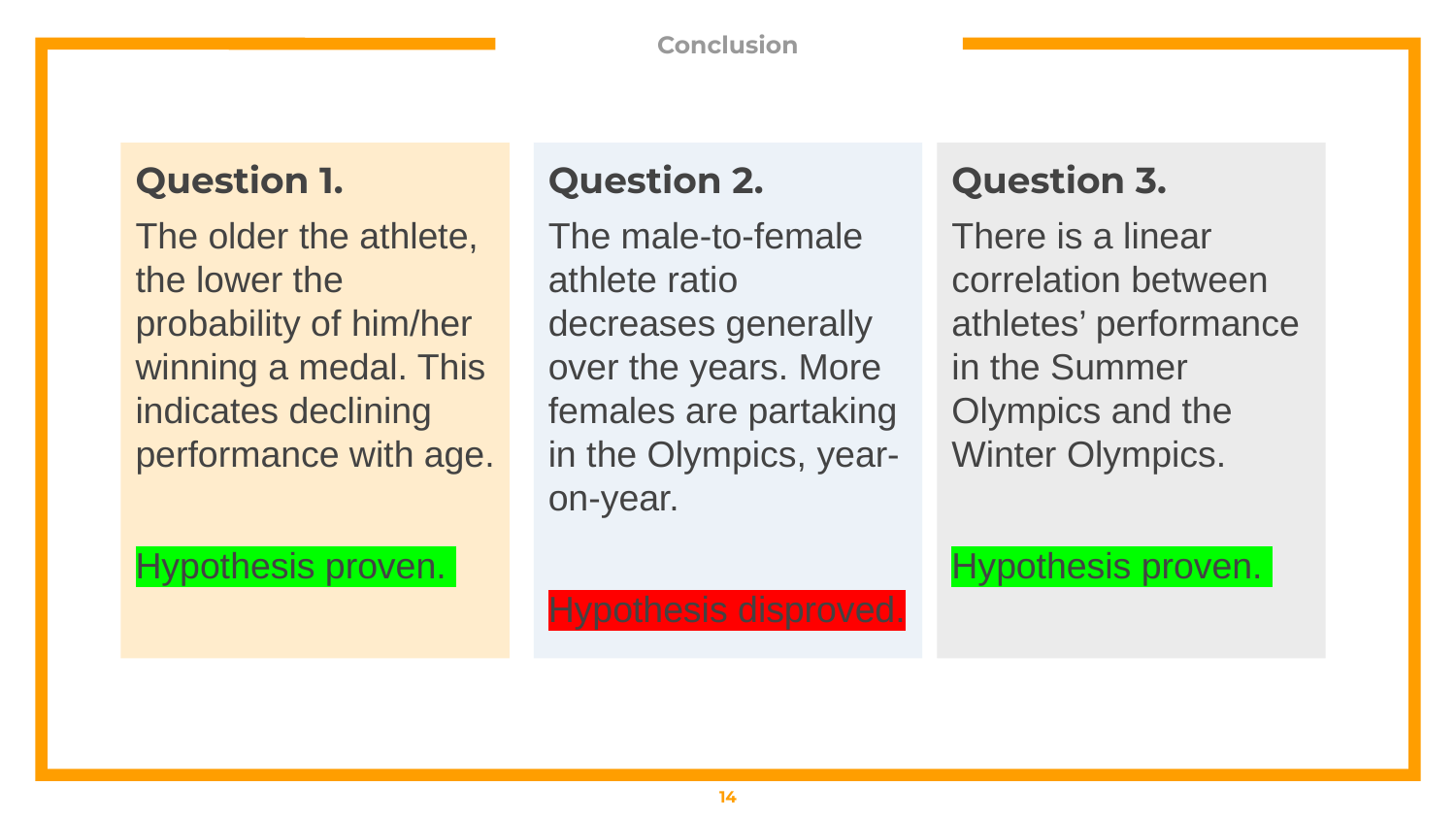

# Conclusion
Question 1.
The older the athlete, the lower the probability of him/her winning a medal. This indicates declining performance with age.

Hypothesis proven.
Question 2.
The male-to-female athlete ratio decreases generally over the years. More females are partaking in the Olympics, year-on-year.

Hypothesis disproved.
Question 3.
There is a linear correlation between athletes’ performance in the Summer Olympics and the Winter Olympics.

Hypothesis proven.

14